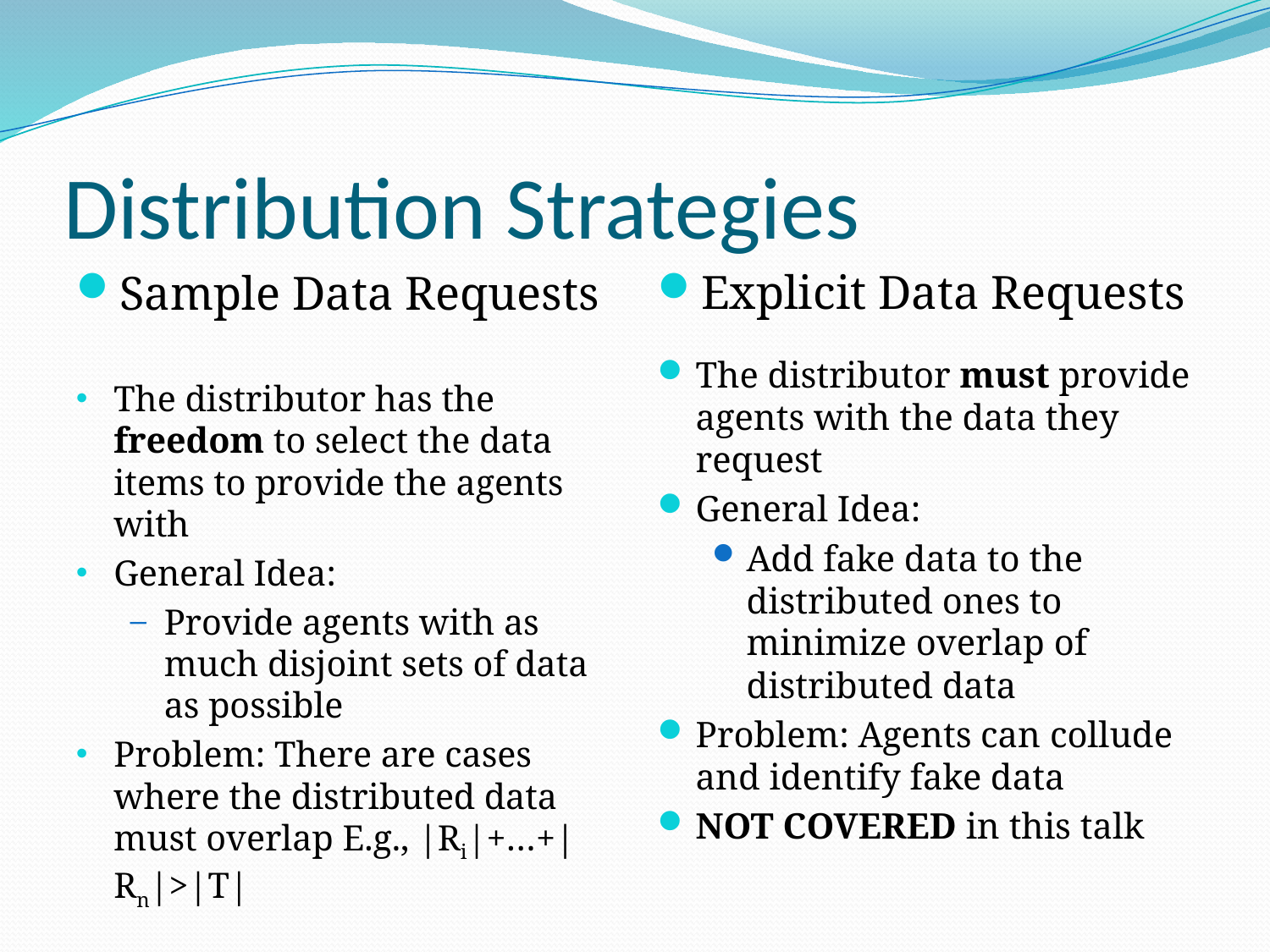

# Distribution Strategies
Sample Data Requests
Explicit Data Requests
The distributor must provide agents with the data they request
General Idea:
Add fake data to the distributed ones to minimize overlap of distributed data
Problem: Agents can collude and identify fake data
NOT COVERED in this talk

The distributor has the freedom to select the data items to provide the agents with
General Idea:
Provide agents with as much disjoint sets of data as possible
Problem: There are cases where the distributed data must overlap E.g., |Ri|+…+|Rn|>|T|